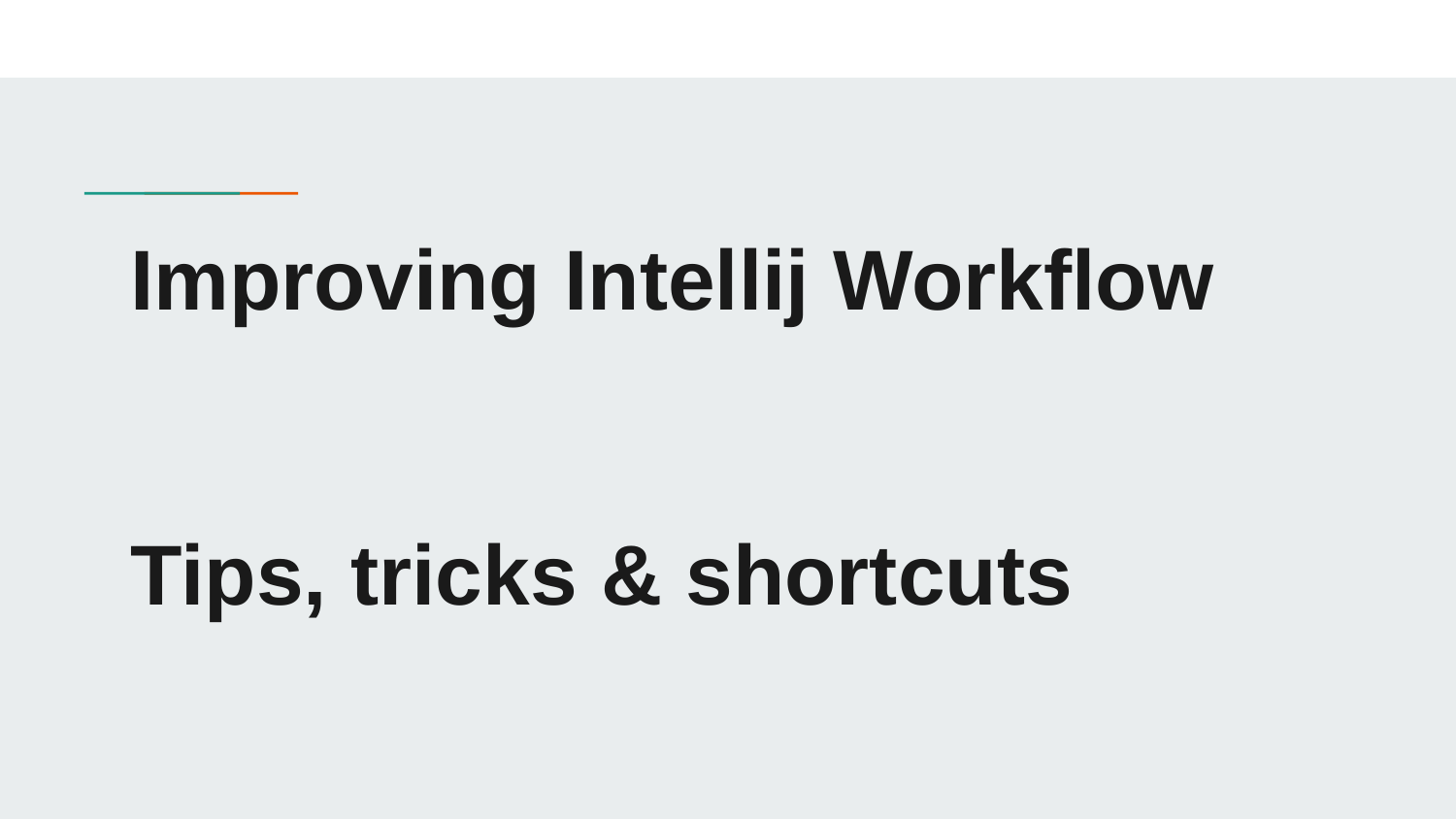

# Improving Intellij Workflow

Tips, tricks & shortcuts